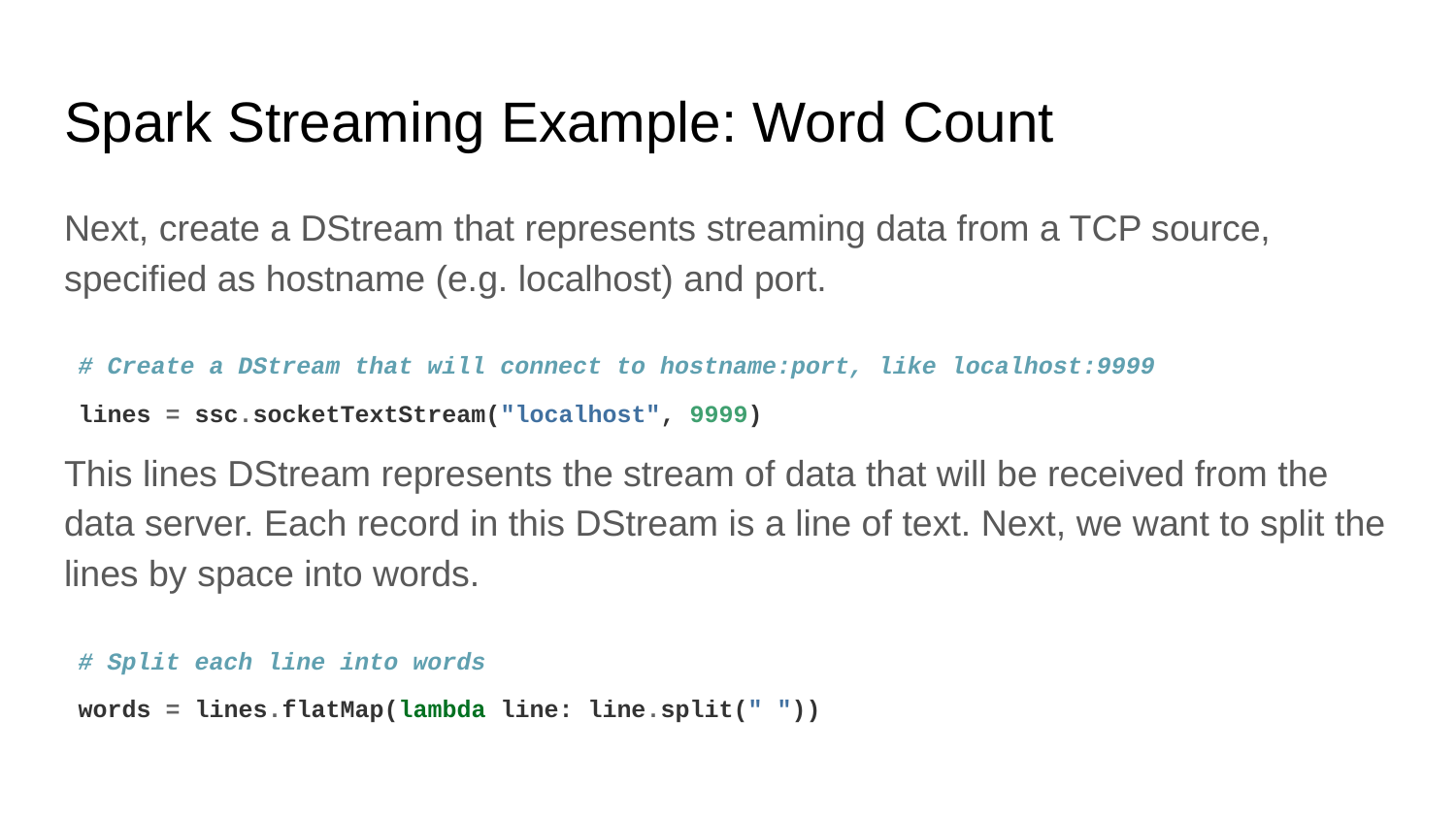

# Spark Streaming Example: Word Count

Next, create a DStream that represents streaming data from a TCP source, specified as hostname (e.g. localhost) and port.
# Create a DStream that will connect to hostname:port, like localhost:9999 lines = ssc.socketTextStream("localhost", 9999)
This lines DStream represents the stream of data that will be received from the data server. Each record in this DStream is a line of text. Next, we want to split the lines by space into words.
# Split each line into words words = lines.flatMap(lambda line: line.split(" "))